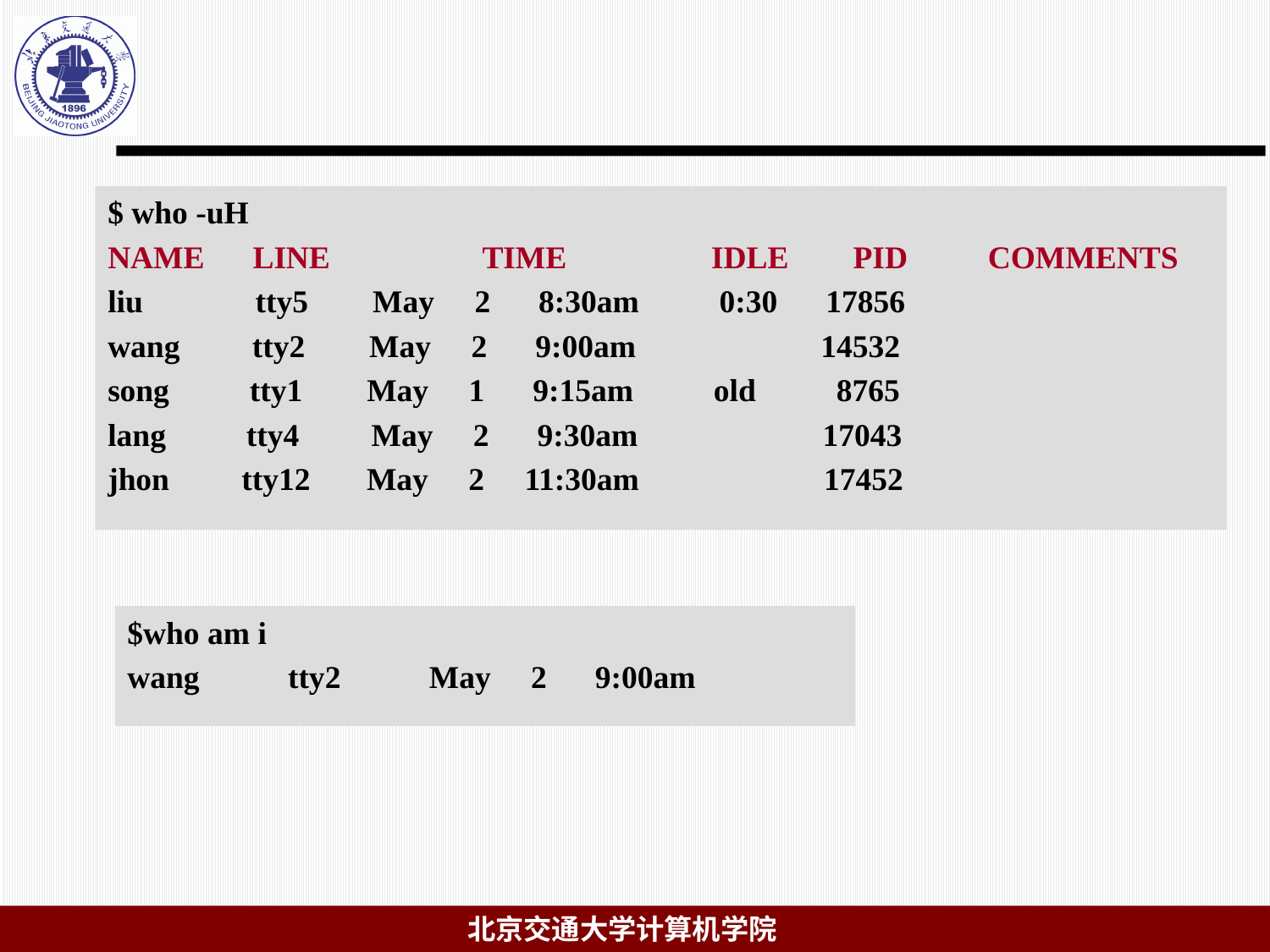

#
$ who -uH
NAME      LINE                   TIME                  IDLE        PID          COMMENTS
liu              tty5        May     2      8:30am          0:30      17856
wang         tty2        May     2      9:00am                       14532
song          tty1        May     1      9:15am          old          8765
lang          tty4         May     2      9:30am                       17043
jhon         tty12       May     2     11:30am                       17452
$who am i
wang           tty2           May     2      9:00am